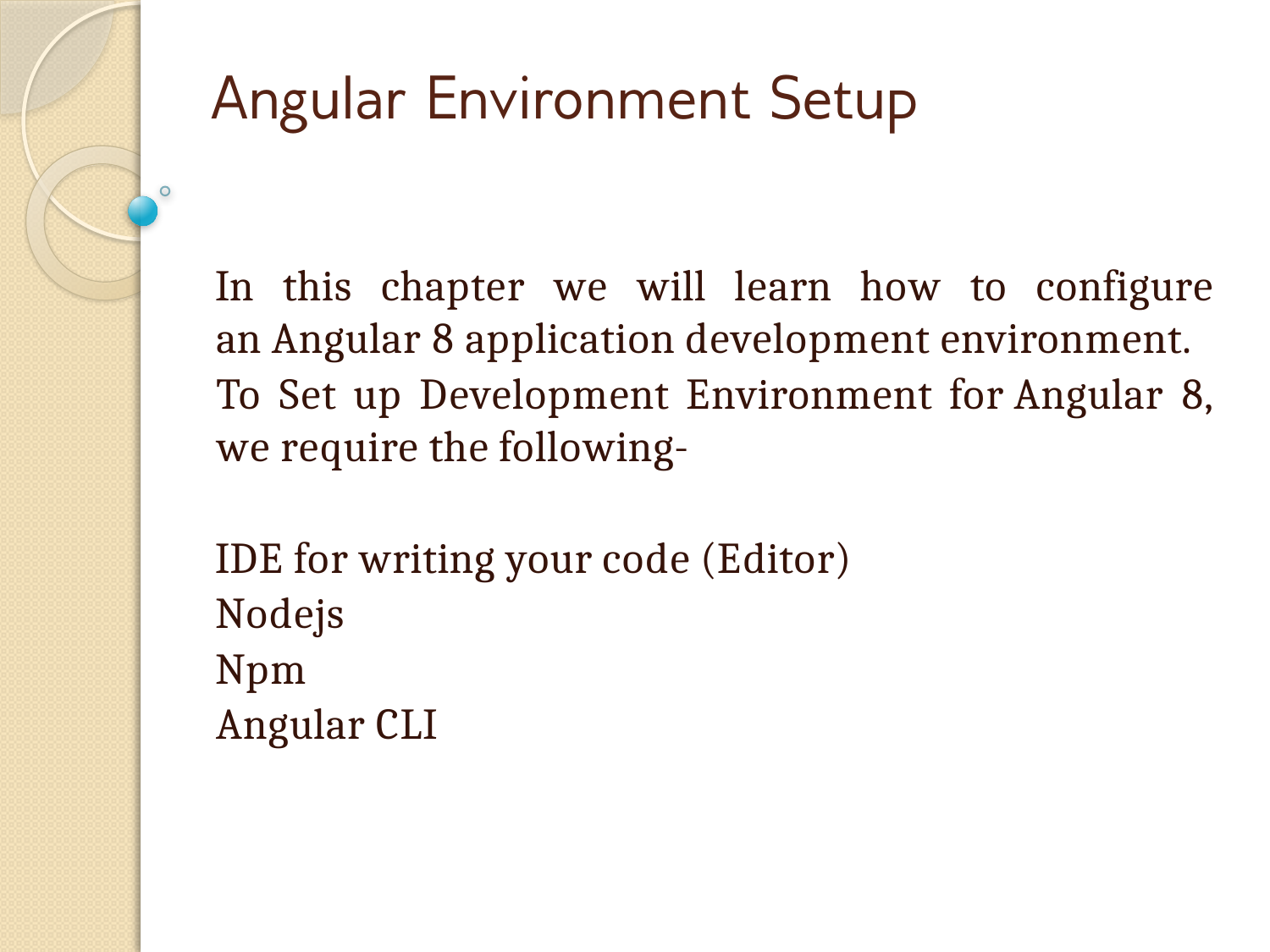

# Angular Environment Setup
In this chapter we will learn how to configure an Angular 8 application development environment.
To Set up Development Environment for Angular 8, we require the following-

IDE for writing your code (Editor)
Nodejs
Npm
Angular CLI